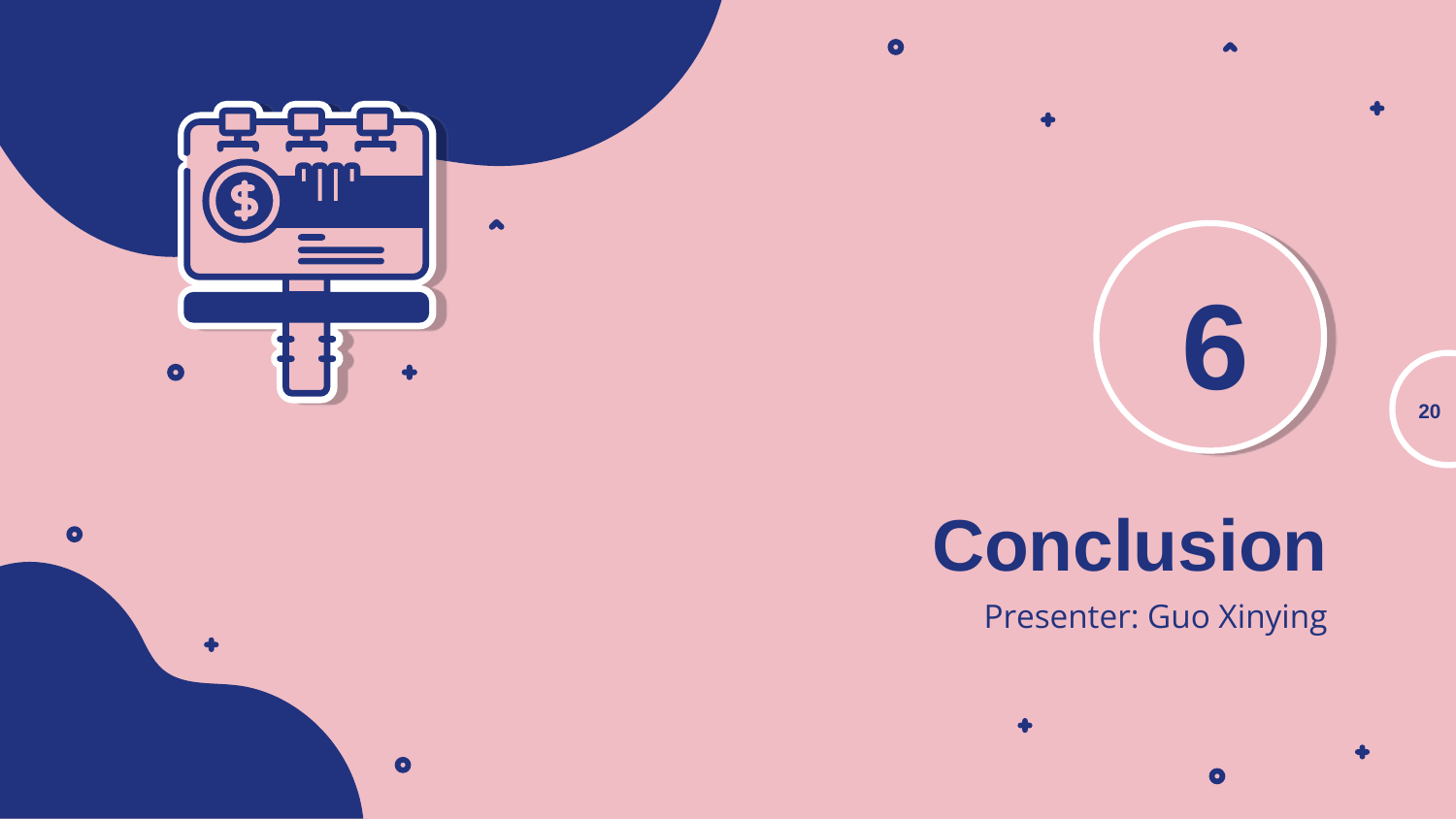

6
20
# Conclusion
Presenter: Guo Xinying